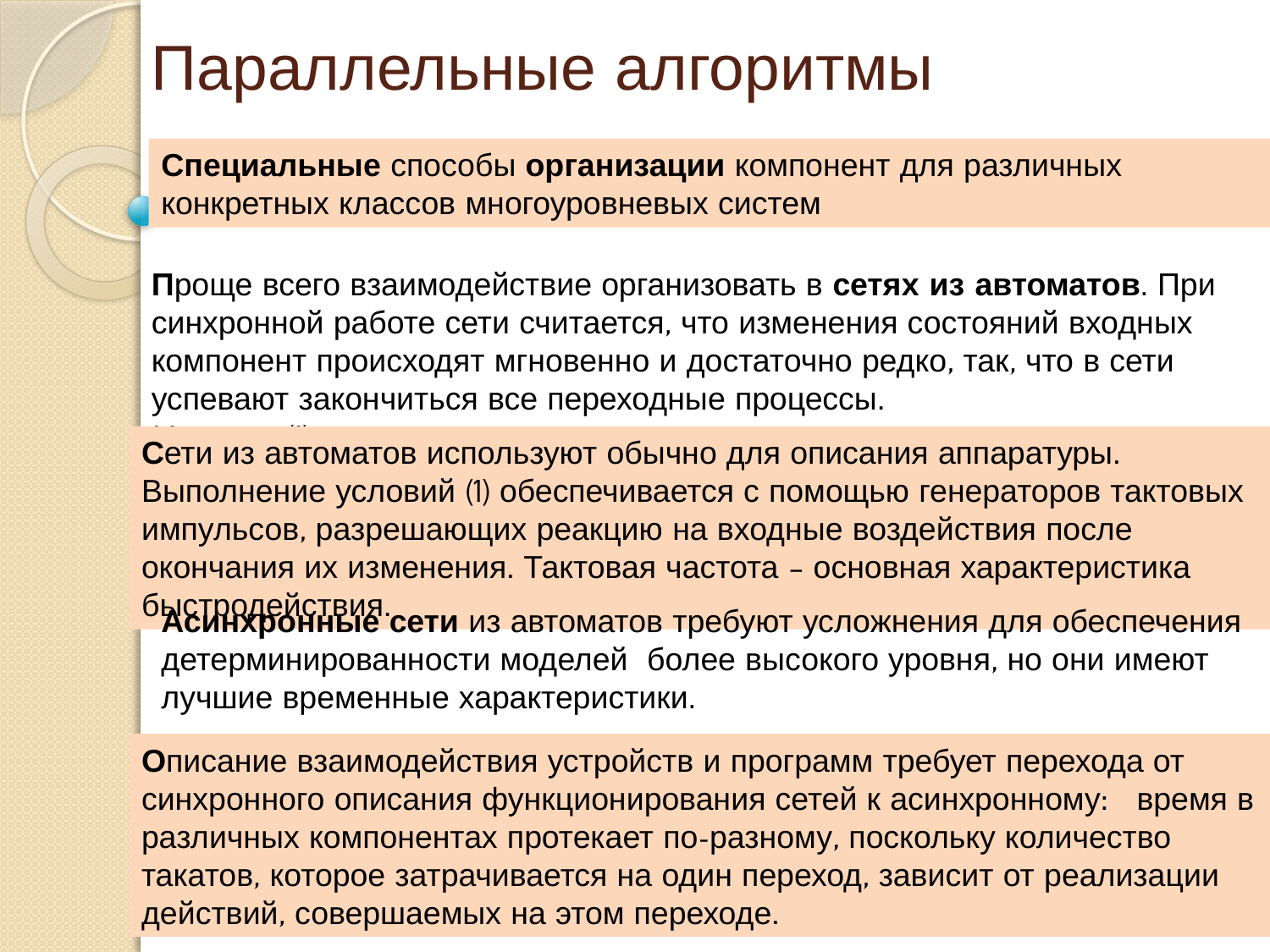

# Параллельные алгоритмы

Специальные способы организации компонент для различных конкретных классов многоуровневых систем
Проще всего взаимодействие организовать в сетях из автоматов. При синхронной работе сети считается, что изменения состояний входных компонент происходят мгновенно и достаточно редко, так, что в сети успевают закончиться все переходные процессы.  			Условия (1)
Сети из автоматов используют обычно для описания аппаратуры. Выполнение условий (1) обеспечивается с помощью генераторов тактовых импульсов, разрешающих реакцию на входные воздействия после окончания их изменения. Тактовая частота – основная характеристика быстродействия.
Асинхронные сети из автоматов требуют усложнения для обеспечения детерминированности моделей  более высокого уровня, но они имеют лучшие временные характеристики.
Описание взаимодействия устройств и программ требует перехода от синхронного описания функционирования сетей к асинхронному:   время в различных компонентах протекает по-разному, поскольку количество такатов, которое затрачивается на один переход, зависит от реализации действий, совершаемых на этом переходе.